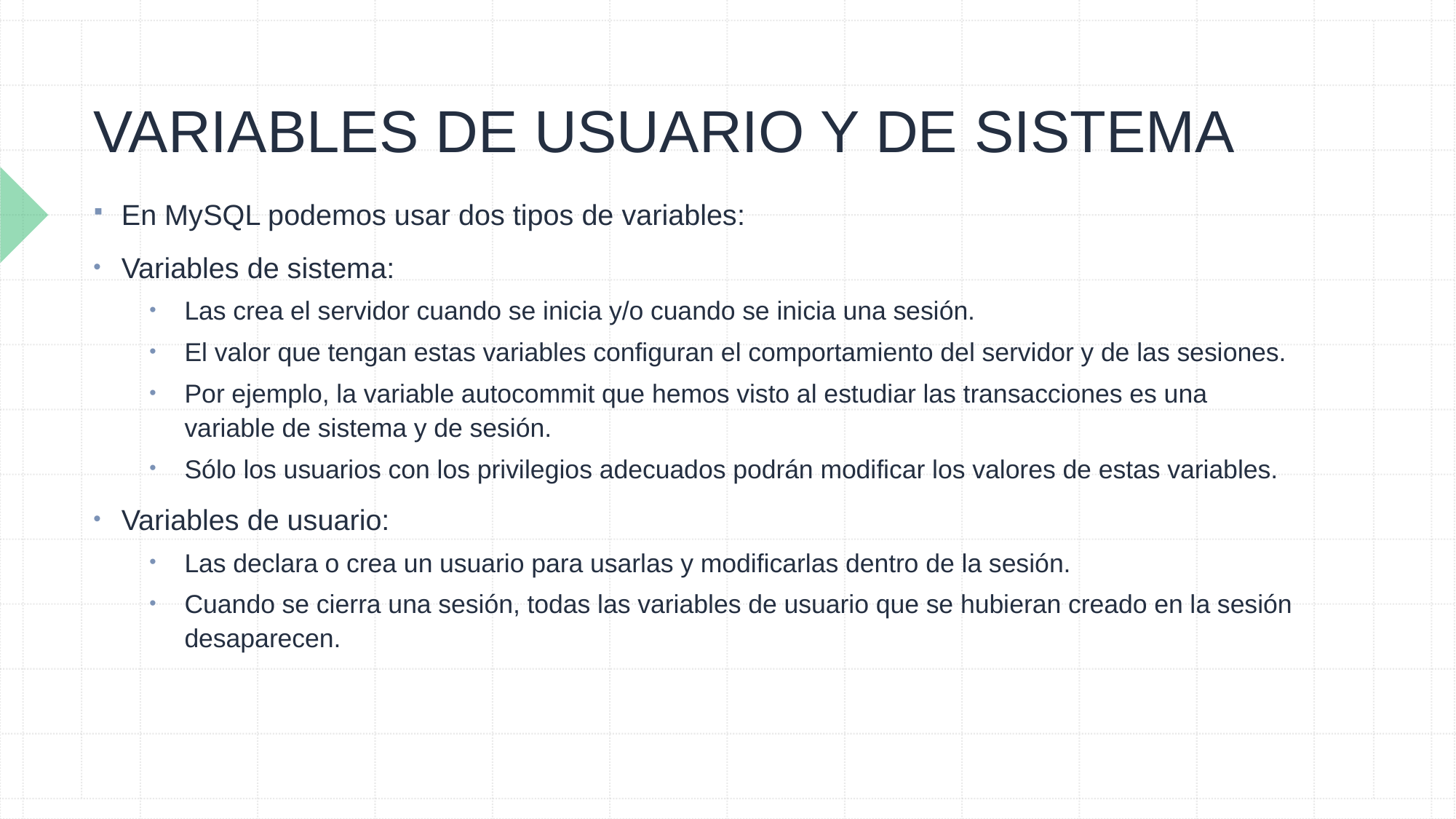

# VARIABLES DE USUARIO Y DE SISTEMA
En MySQL podemos usar dos tipos de variables:
Variables de sistema:
Las crea el servidor cuando se inicia y/o cuando se inicia una sesión.
El valor que tengan estas variables configuran el comportamiento del servidor y de las sesiones.
Por ejemplo, la variable autocommit que hemos visto al estudiar las transacciones es una variable de sistema y de sesión.
Sólo los usuarios con los privilegios adecuados podrán modificar los valores de estas variables.
Variables de usuario:
Las declara o crea un usuario para usarlas y modificarlas dentro de la sesión.
Cuando se cierra una sesión, todas las variables de usuario que se hubieran creado en la sesión desaparecen.